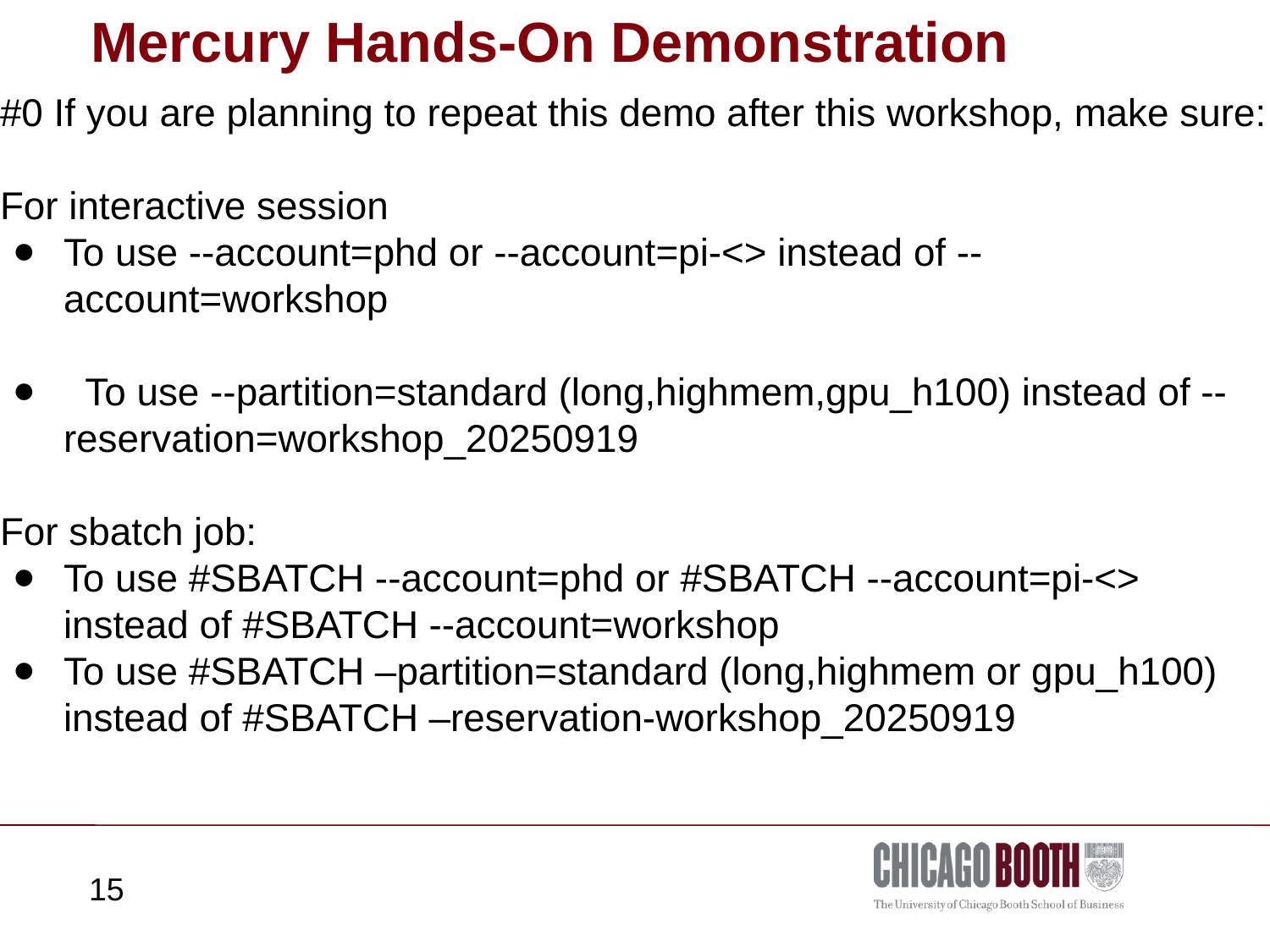

# Mercury Hands-On Demonstration
#0 If you are planning to repeat this demo after this workshop, make sure:

For interactive session
To use --account=phd or --account=pi-<> instead of --account=workshop

  To use --partition=standard (long,highmem,gpu_h100) instead of --reservation=workshop_20250919

For sbatch job:
To use #SBATCH --account=phd or #SBATCH --account=pi-<> instead of #SBATCH --account=workshop
To use #SBATCH –partition=standard (long,highmem or gpu_h100) instead of #SBATCH –reservation-workshop_20250919